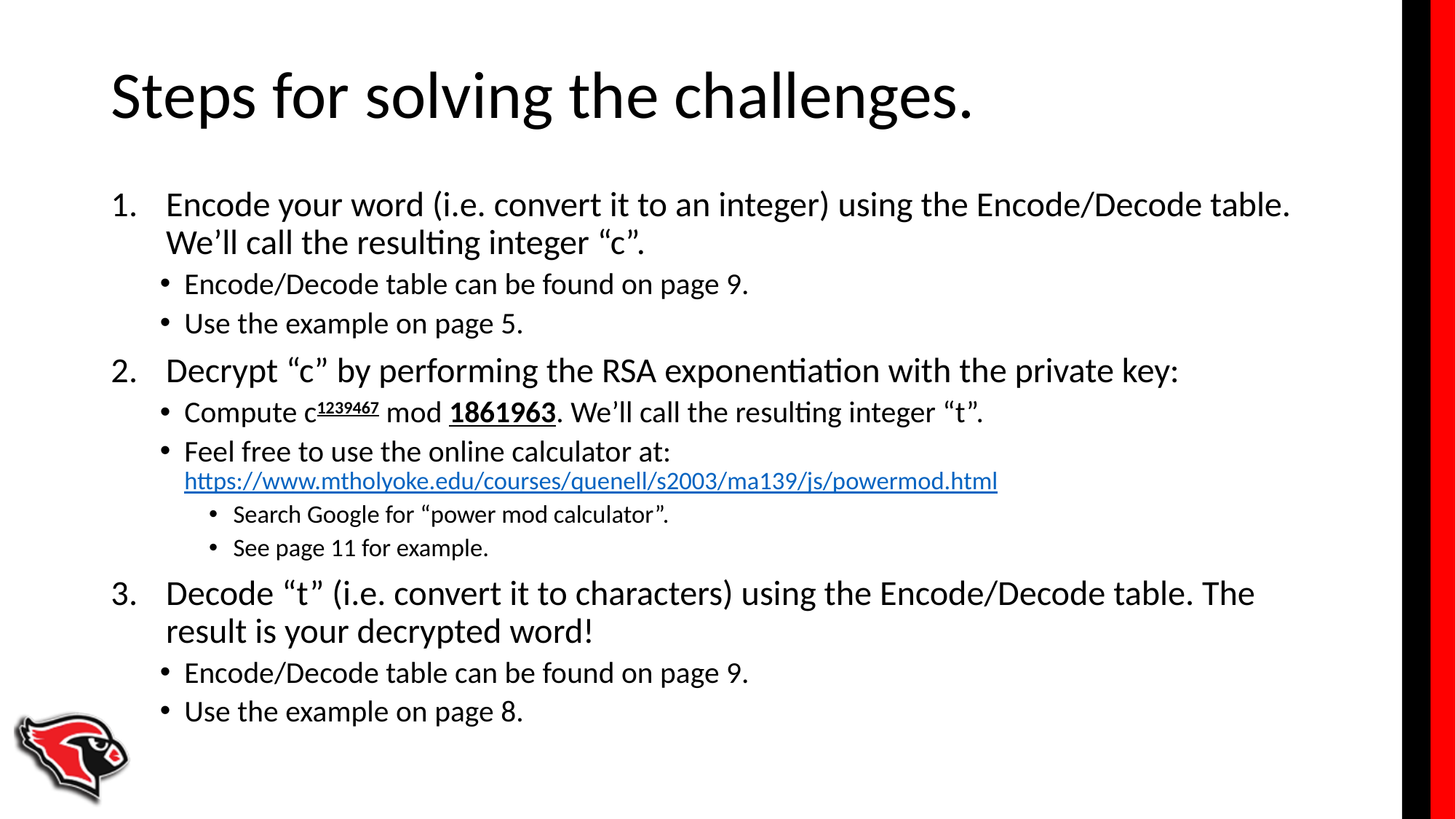

# Steps for solving the challenges.
Encode your word (i.e. convert it to an integer) using the Encode/Decode table. We’ll call the resulting integer “c”.
Encode/Decode table can be found on page 9.
Use the example on page 5.
Decrypt “c” by performing the RSA exponentiation with the private key:
Compute c1239467 mod 1861963. We’ll call the resulting integer “t”.
Feel free to use the online calculator at: https://www.mtholyoke.edu/courses/quenell/s2003/ma139/js/powermod.html
Search Google for “power mod calculator”.
See page 11 for example.
Decode “t” (i.e. convert it to characters) using the Encode/Decode table. The result is your decrypted word!
Encode/Decode table can be found on page 9.
Use the example on page 8.